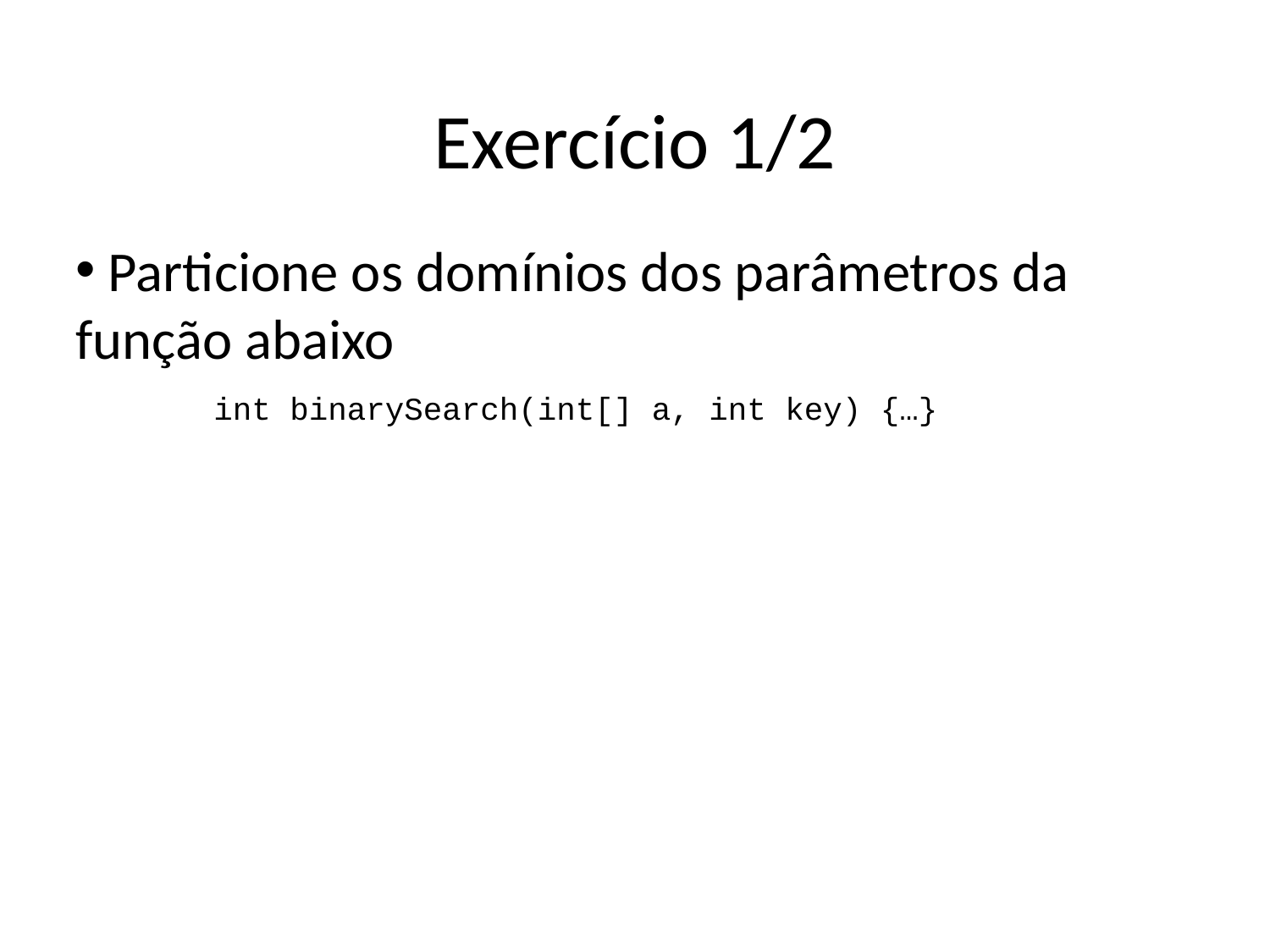

Exercício 1/2
 Particione os domínios dos parâmetros da função abaixo

int binarySearch(int[] a, int key) {…}